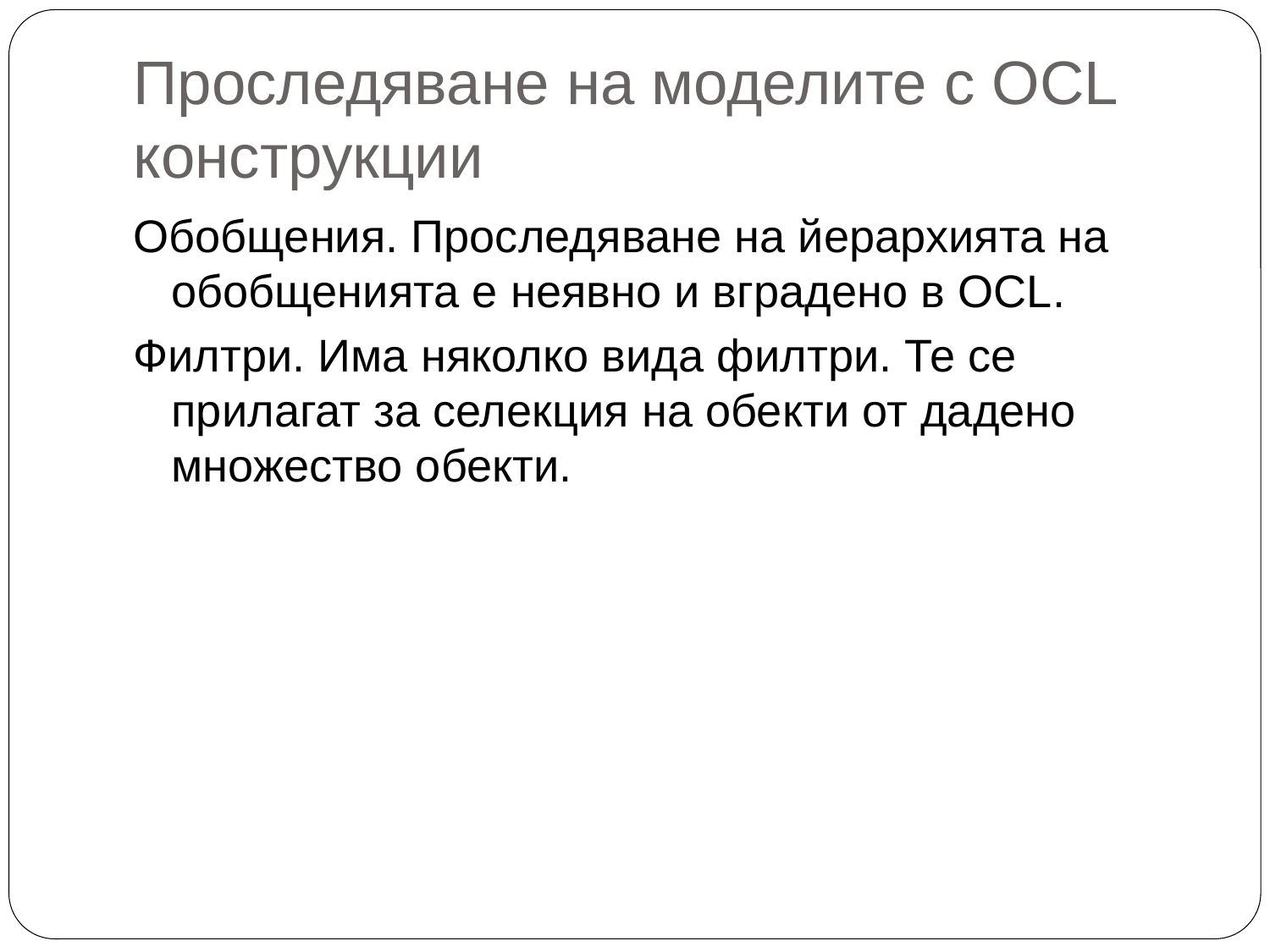

# Проследяване на моделите с OCL конструкции
Обобщения. Проследяване на йерархията на обобщенията е неявно и вградено в OCL.
Филтри. Има няколко вида филтри. Те се прилагат за селекция на обекти от дадено множество обекти.